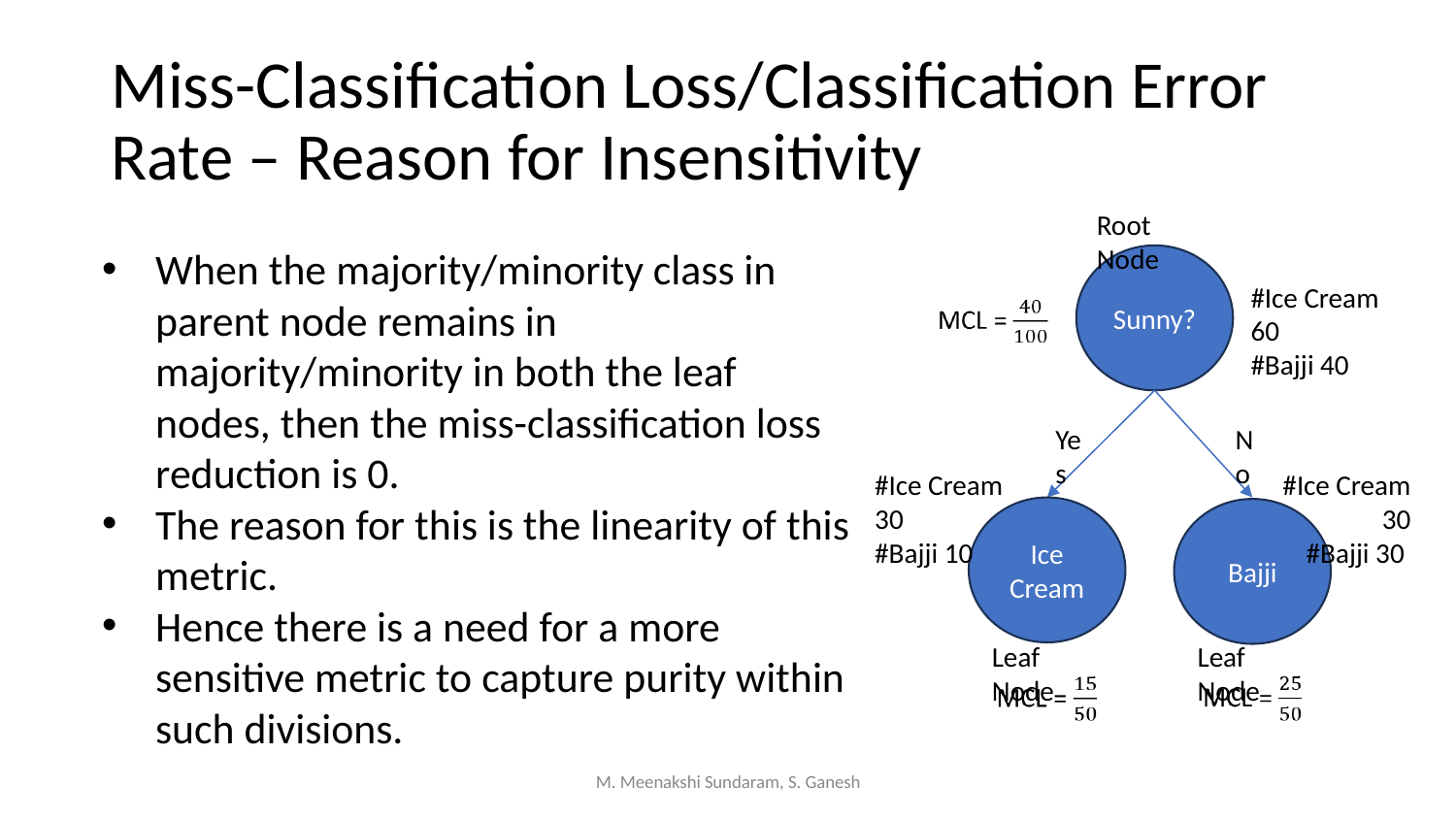

# Miss-Classification Loss/Classification Error Rate – Reason for Insensitivity
Root Node
Sunny?
Yes
No
Ice Cream
Bajji
Leaf Node
Leaf Node
#Ice Cream 60
#Bajji 40

#Ice Cream 30
#Bajji 10
#Ice Cream 30
#Bajji 30

When the majority/minority class in parent node remains in majority/minority in both the leaf nodes, then the miss-classification loss reduction is 0.
The reason for this is the linearity of this metric.
Hence there is a need for a more sensitive metric to capture purity within such divisions.
M. Meenakshi Sundaram, S. Ganesh